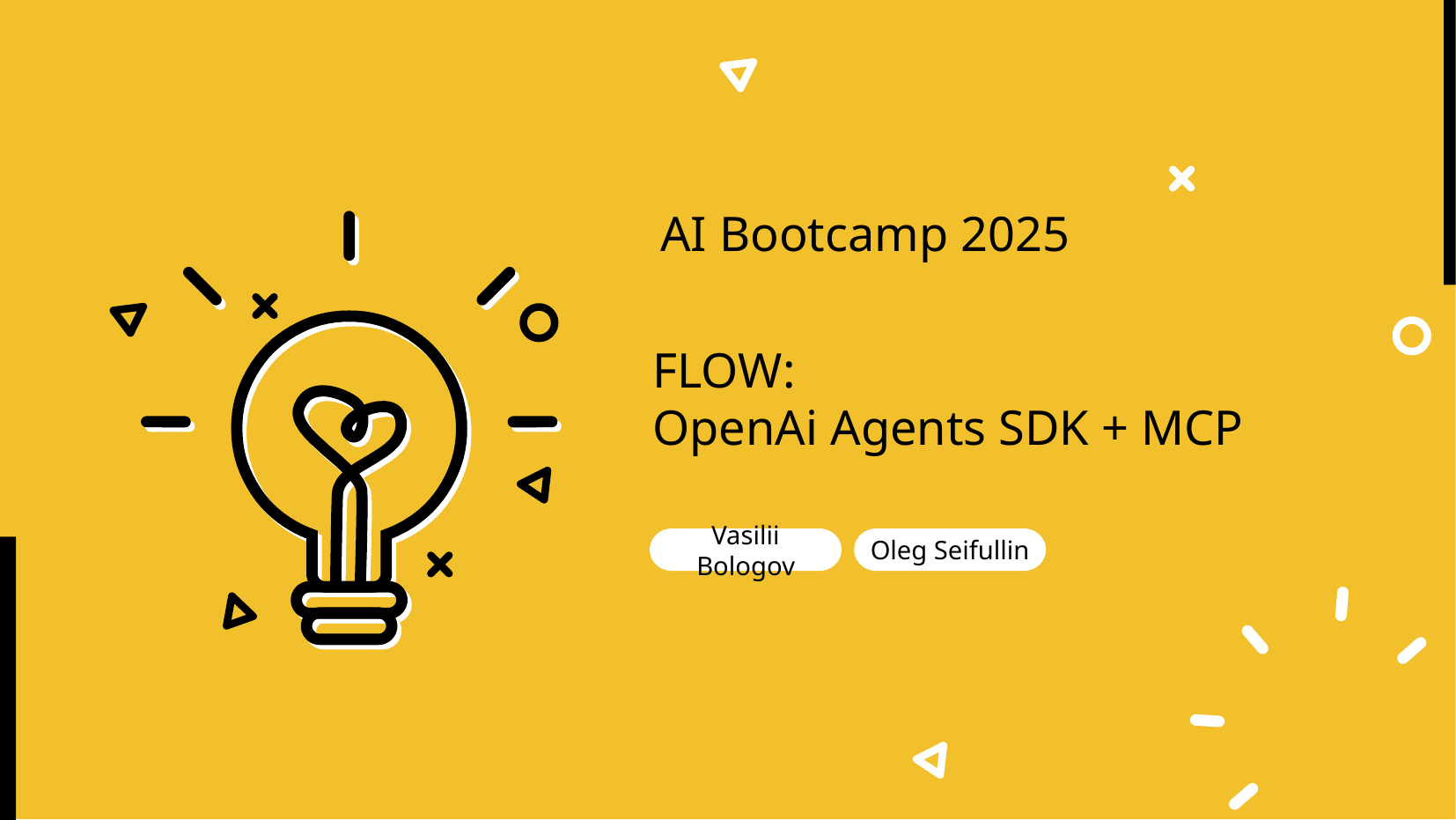

AI Bootcamp 2025
# FLOW: OpenAi Agents SDK + MCP
Vasilii Bologov
Oleg Seifullin